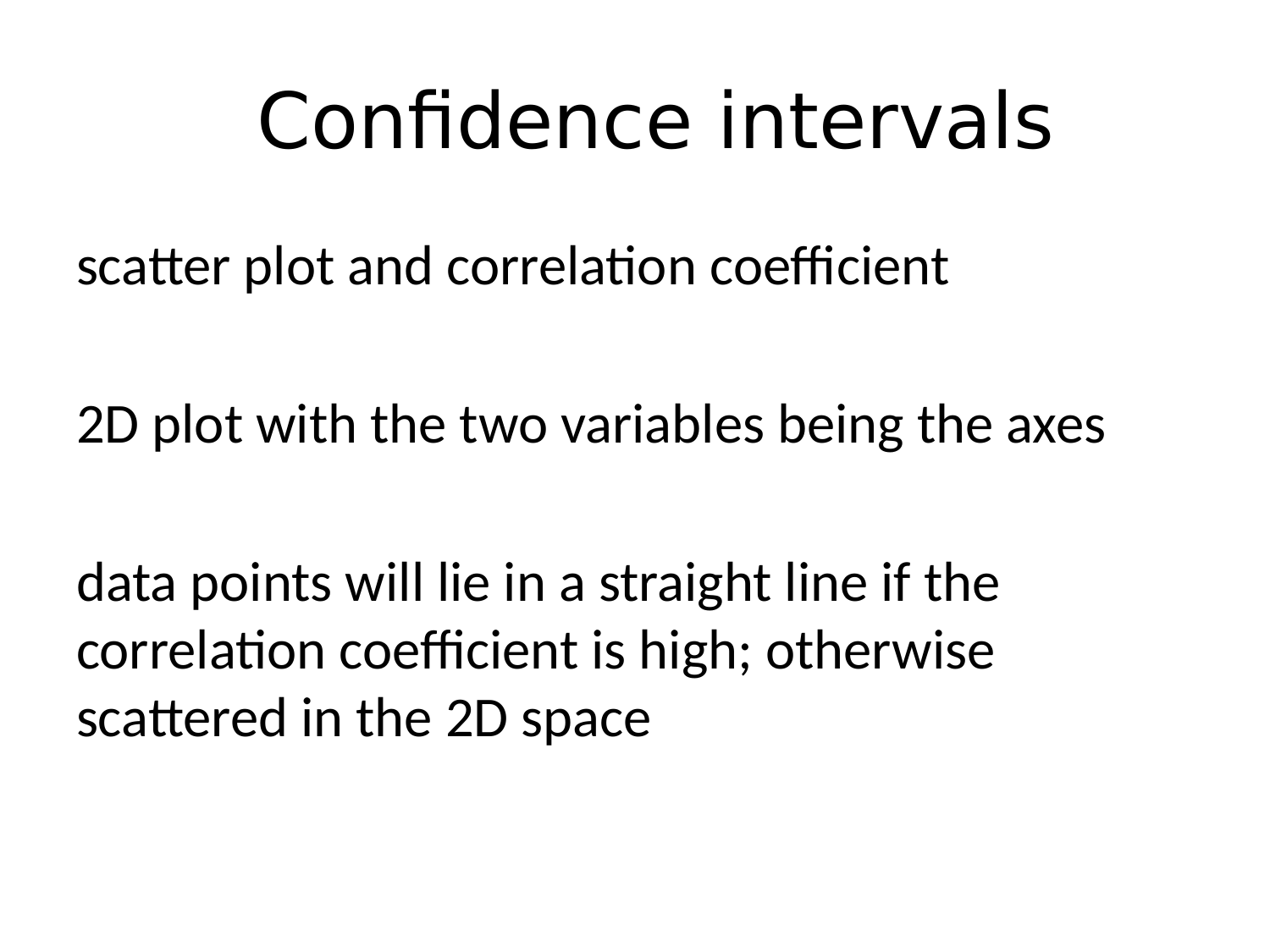

# Confidence intervals
scatter plot and correlation coefficient

2D plot with the two variables being the axes

data points will lie in a straight line if the correlation coefficient is high; otherwise scattered in the 2D space